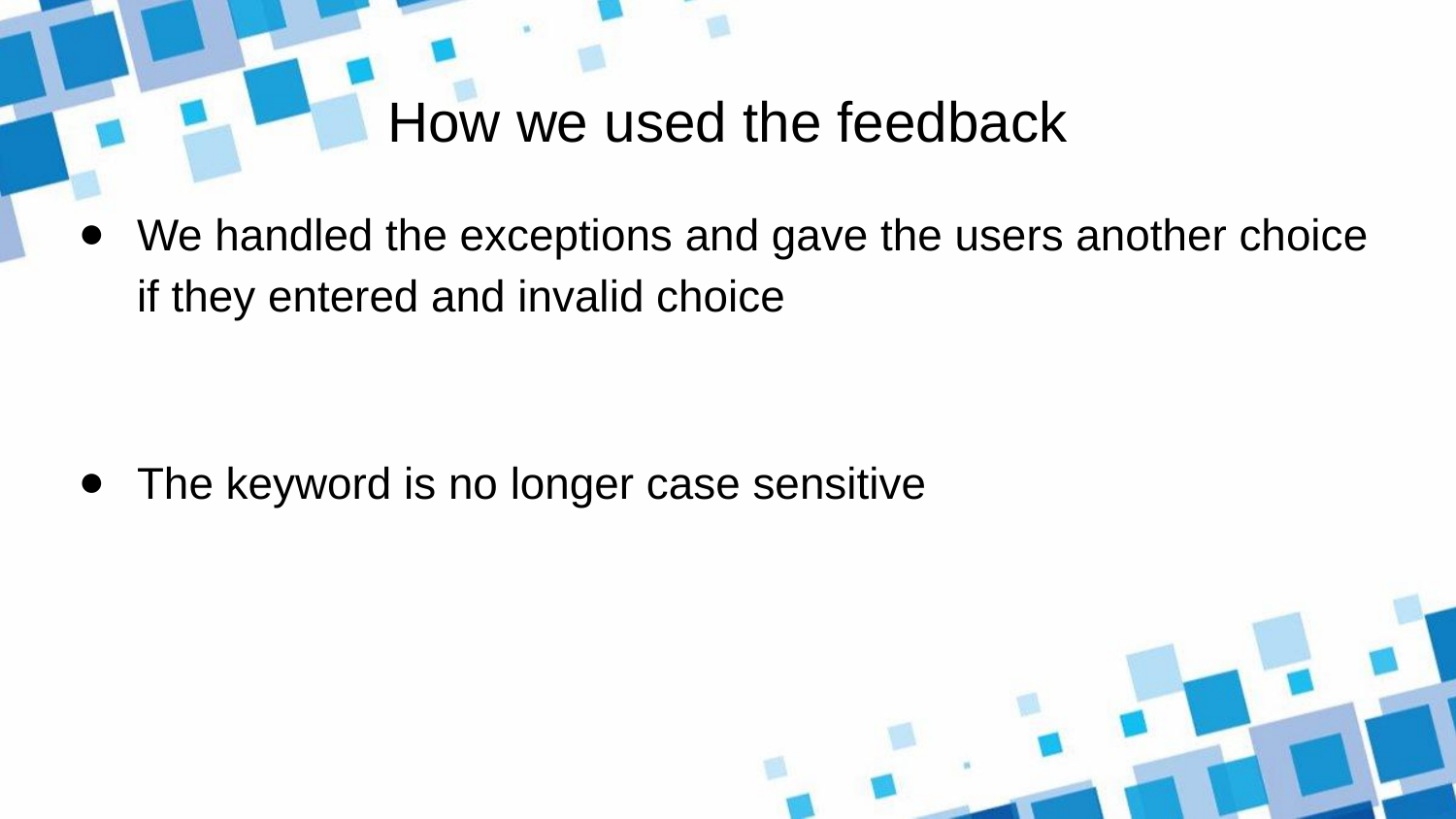

# How we used the feedback
We handled the exceptions and gave the users another choice if they entered and invalid choice

The keyword is no longer case sensitive